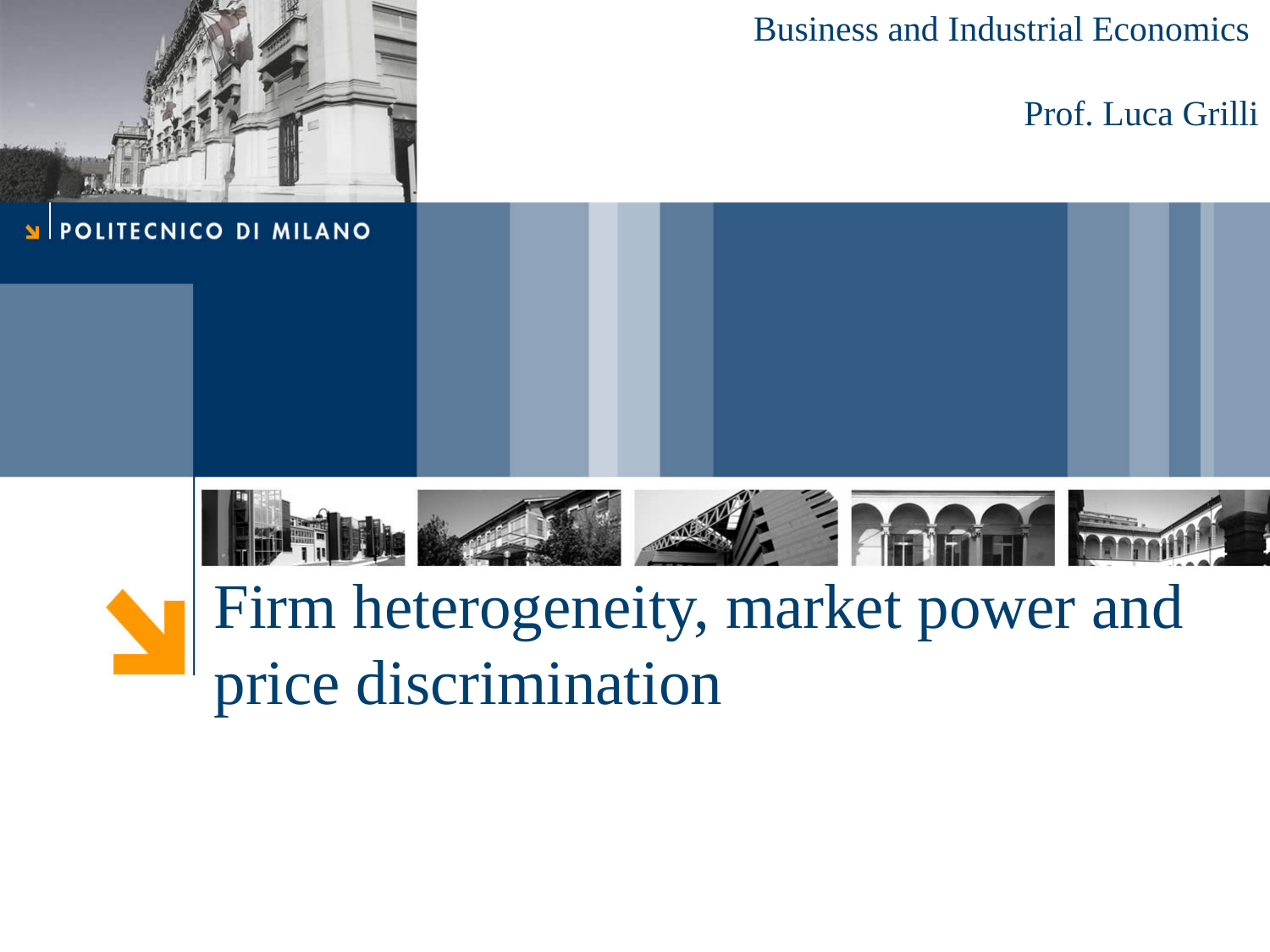

Business and Industrial Economics

Prof. Luca Grilli
Firm heterogeneity, market power and price discrimination